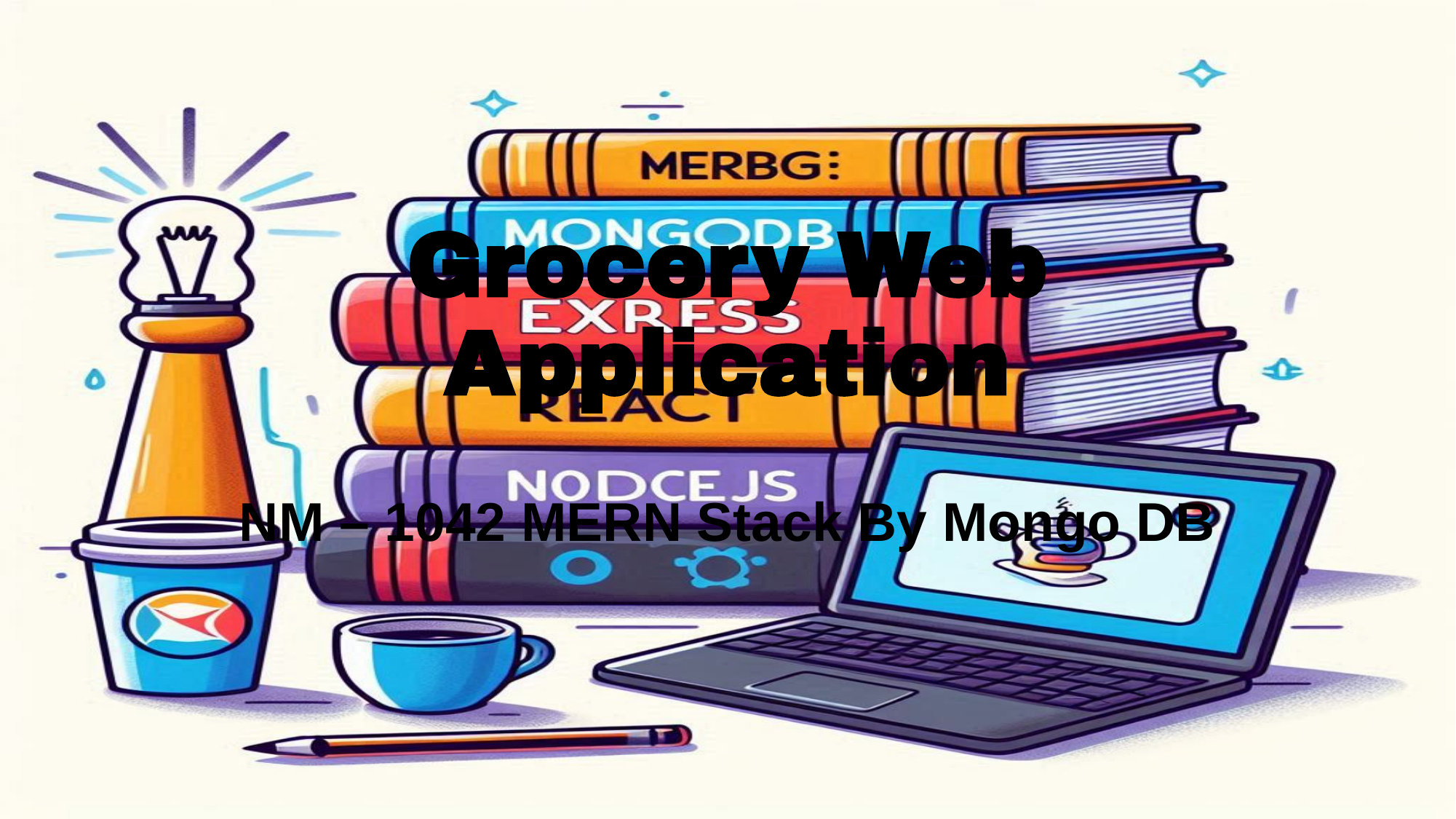

# Grocery Web Application

NM – 1042 MERN Stack By Mongo DB